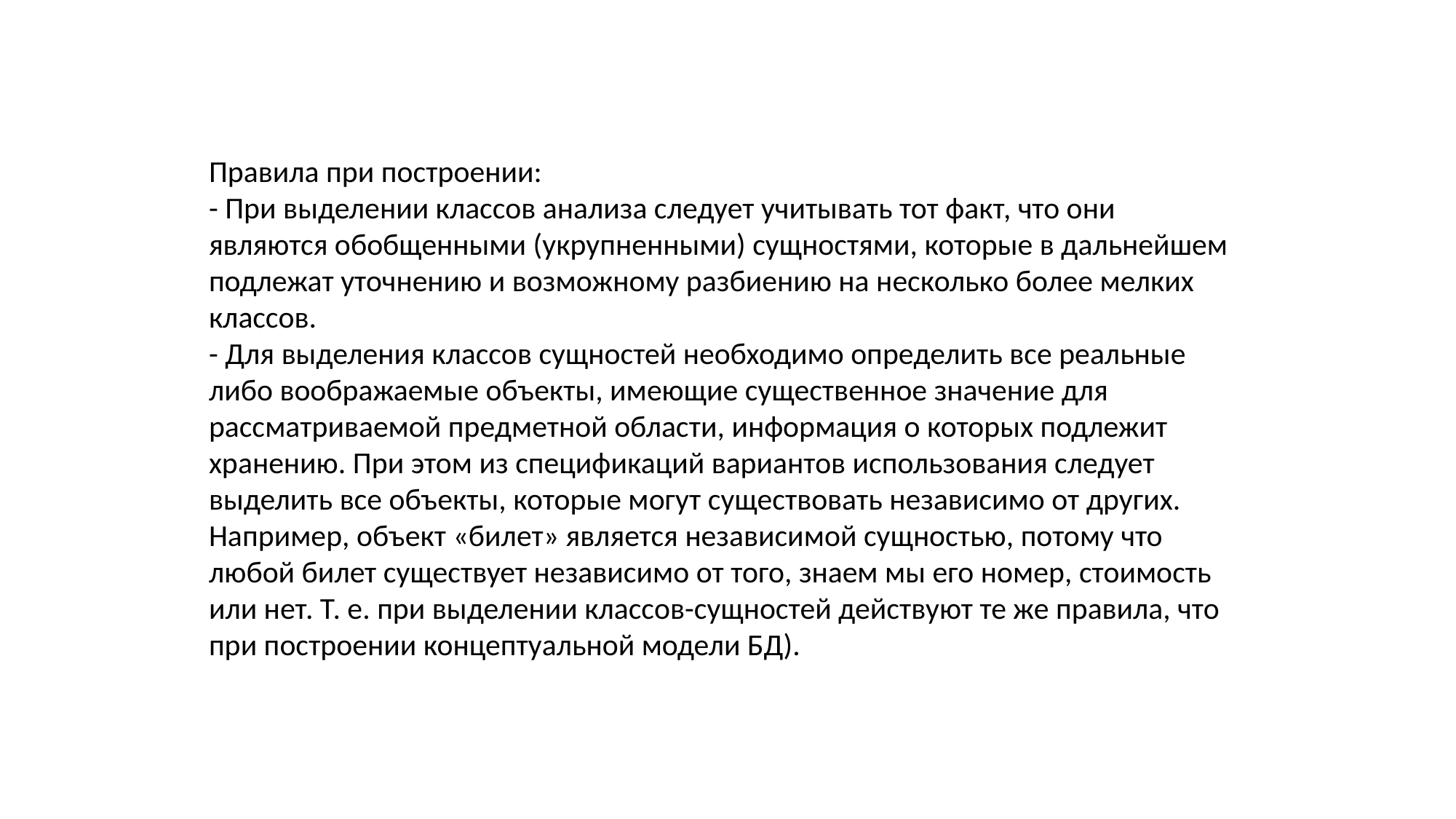

Правила при построении:
- При выделении классов анализа следует учитывать тот факт, что они
являются обобщенными (укрупненными) сущностями, которые в дальнейшем
подлежат уточнению и возможному разбиению на несколько более мелких
классов.
- Для выделения классов сущностей необходимо определить все реальные
либо воображаемые объекты, имеющие существенное значение для
рассматриваемой предметной области, информация о которых подлежит
хранению. При этом из спецификаций вариантов использования следует
выделить все объекты, которые могут существовать независимо от других.
Например, объект «билет» является независимой сущностью, потому что
любой билет существует независимо от того, знаем мы его номер, стоимость
или нет. Т. е. при выделении классов-сущностей действуют те же правила, что
при построении концептуальной модели БД).